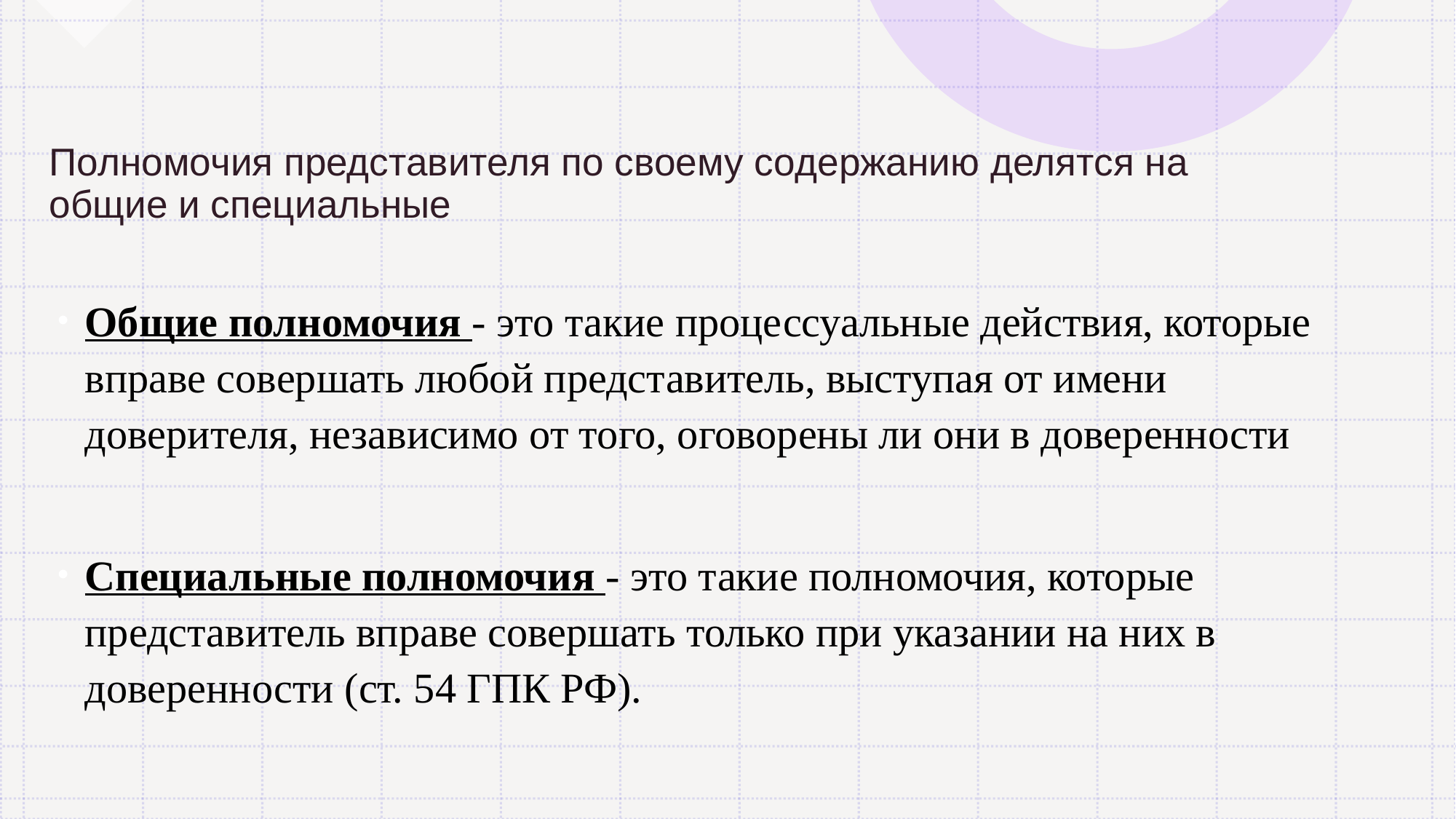

# Полномочия представителя по своему содержанию делятся на общие и специальные
Общие полномочия - это такие процессуальные действия, которые вправе совершать любой представитель, выступая от имени доверителя, независимо от того, оговорены ли они в доверенности

Специальные полномочия - это такие полномочия, которые представитель вправе совершать только при указании на них в доверенности (ст. 54 ГПК РФ).